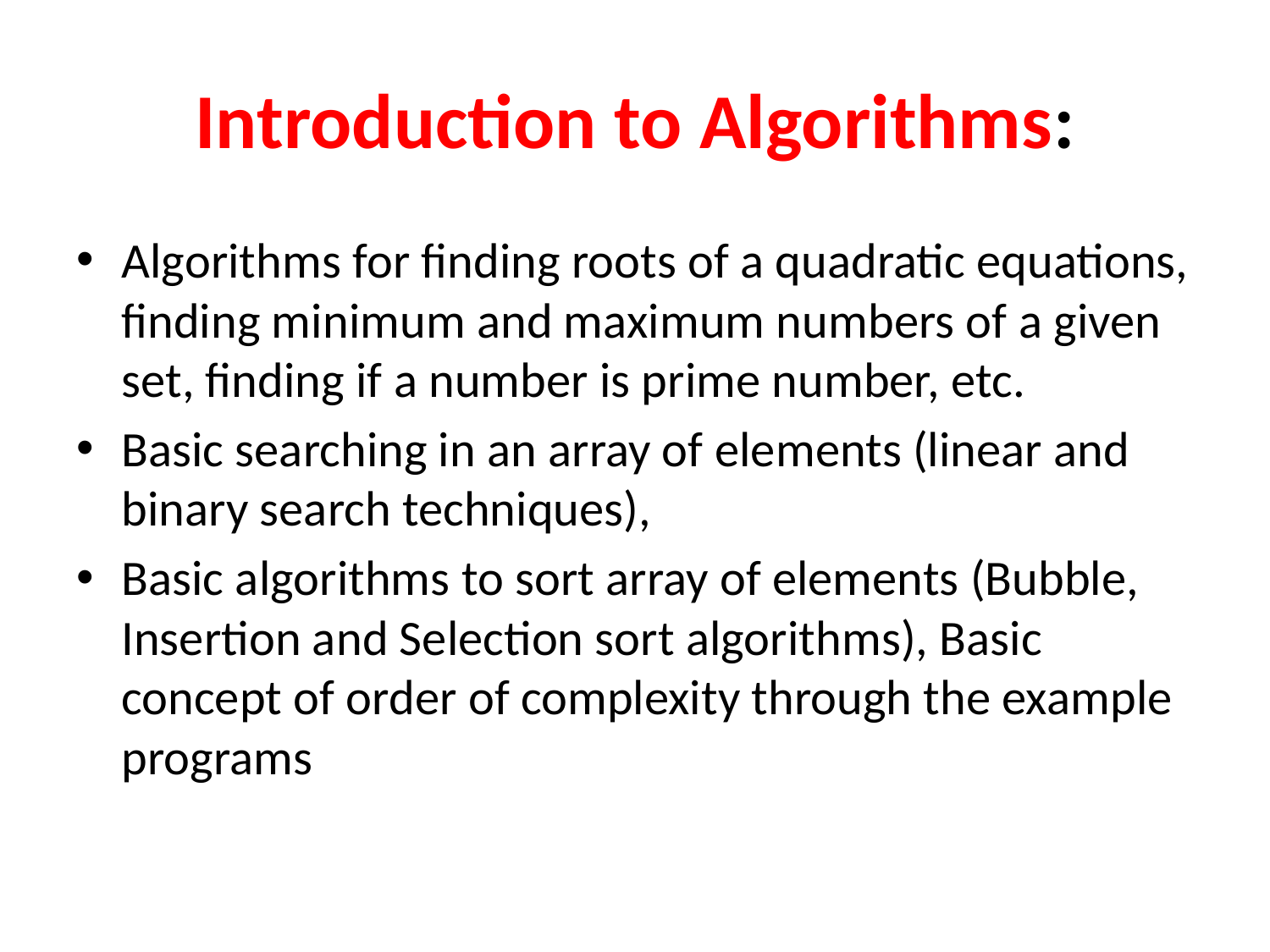

# Introduction to Algorithms:
Algorithms for finding roots of a quadratic equations, finding minimum and maximum numbers of a given set, finding if a number is prime number, etc.
Basic searching in an array of elements (linear and binary search techniques),
Basic algorithms to sort array of elements (Bubble, Insertion and Selection sort algorithms), Basic concept of order of complexity through the example programs